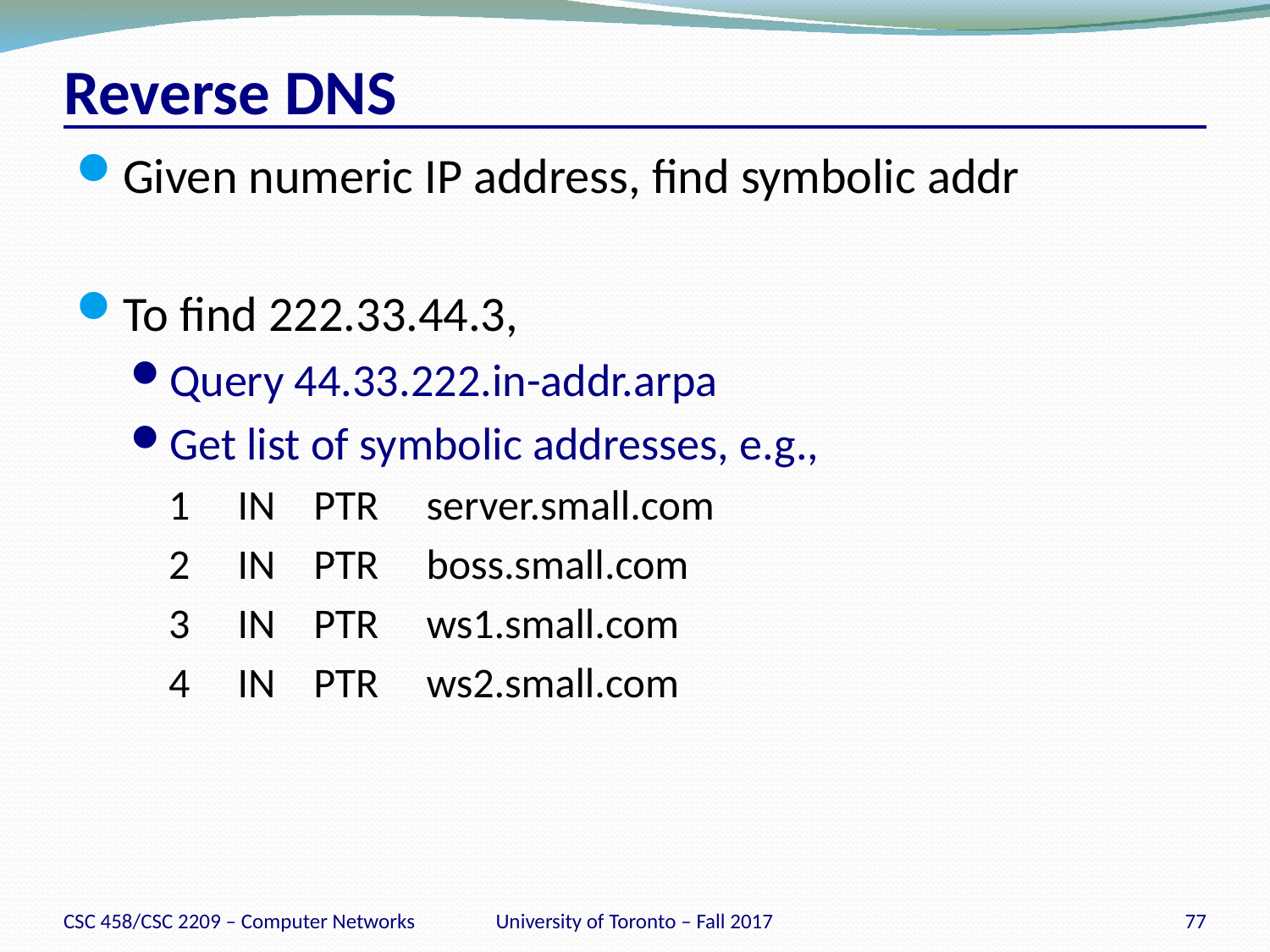

# Reverse DNS
Given numeric IP address, find symbolic addr

To find 222.33.44.3,
Query 44.33.222.in-addr.arpa
Get list of symbolic addresses, e.g.,
1     IN    PTR     server.small.com
2     IN    PTR     boss.small.com
3     IN    PTR     ws1.small.com
4     IN    PTR     ws2.small.com
CSC 458/CSC 2209 – Computer Networks
University of Toronto – Fall 2017
77